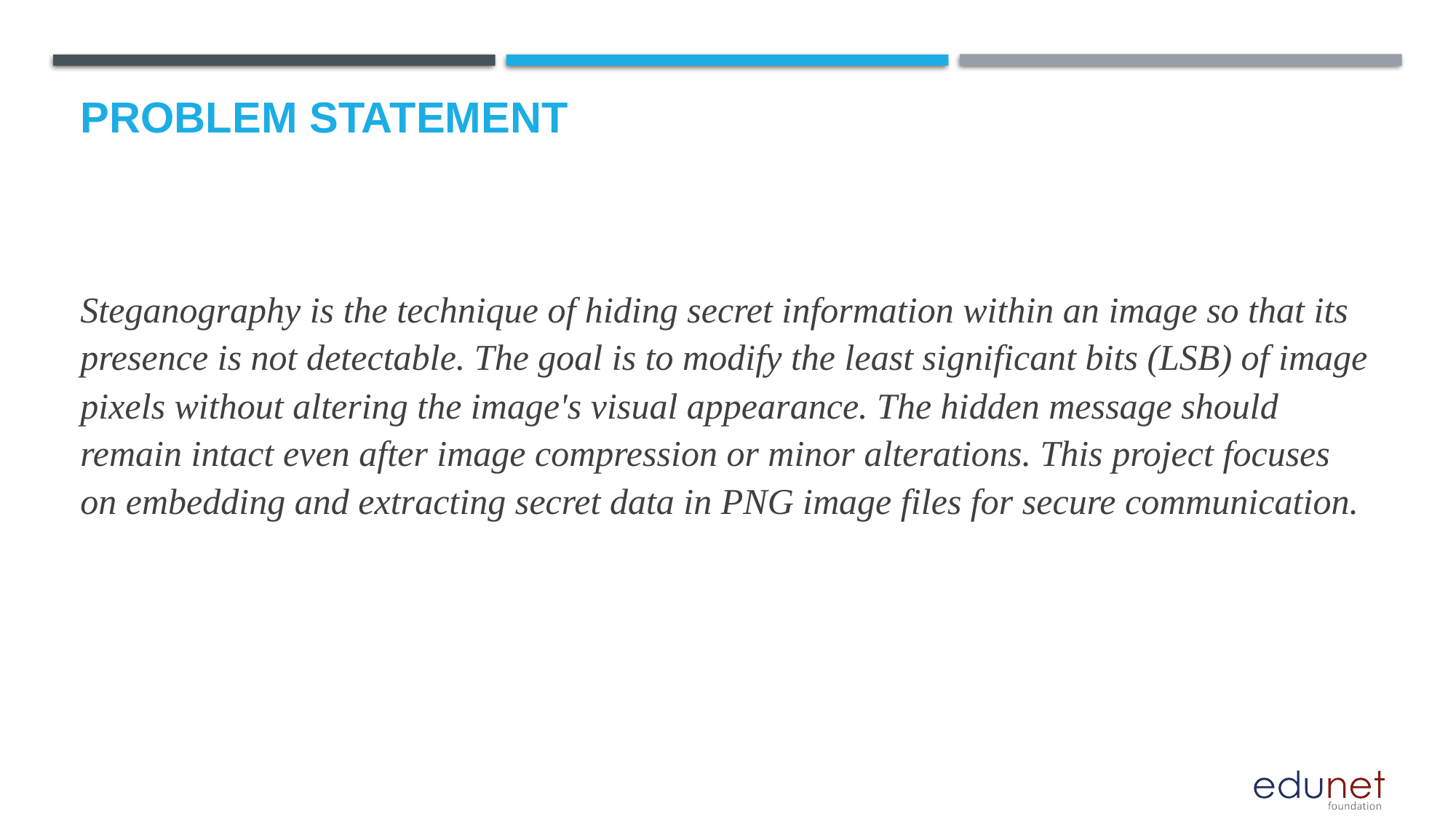

# Problem Statement
Steganography is the technique of hiding secret information within an image so that its presence is not detectable. The goal is to modify the least significant bits (LSB) of image pixels without altering the image's visual appearance. The hidden message should remain intact even after image compression or minor alterations. This project focuses on embedding and extracting secret data in PNG image files for secure communication.